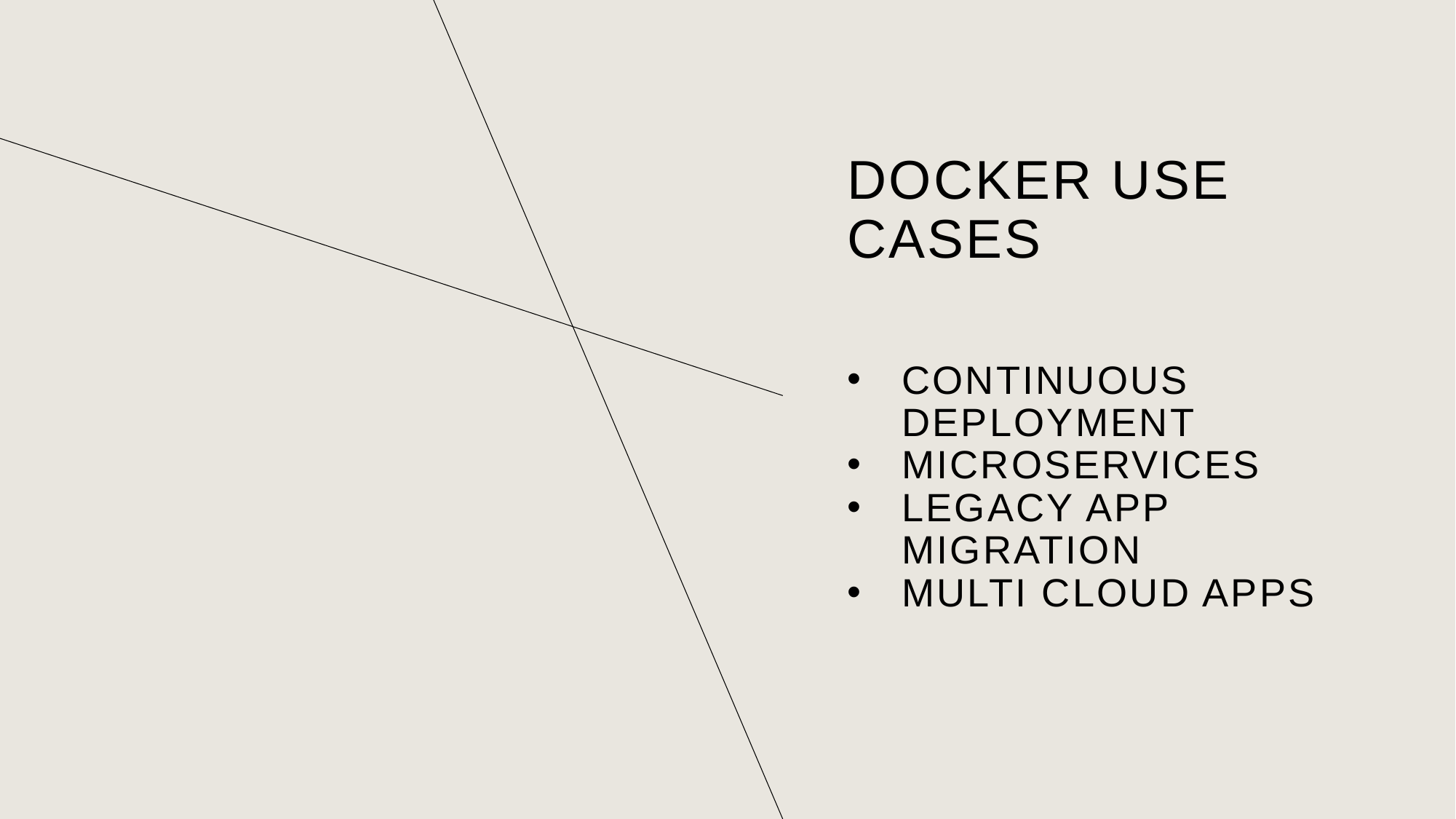

# Docker use cases
Continuous deployment
Microservices
Legacy app migration
Multi cloud apps